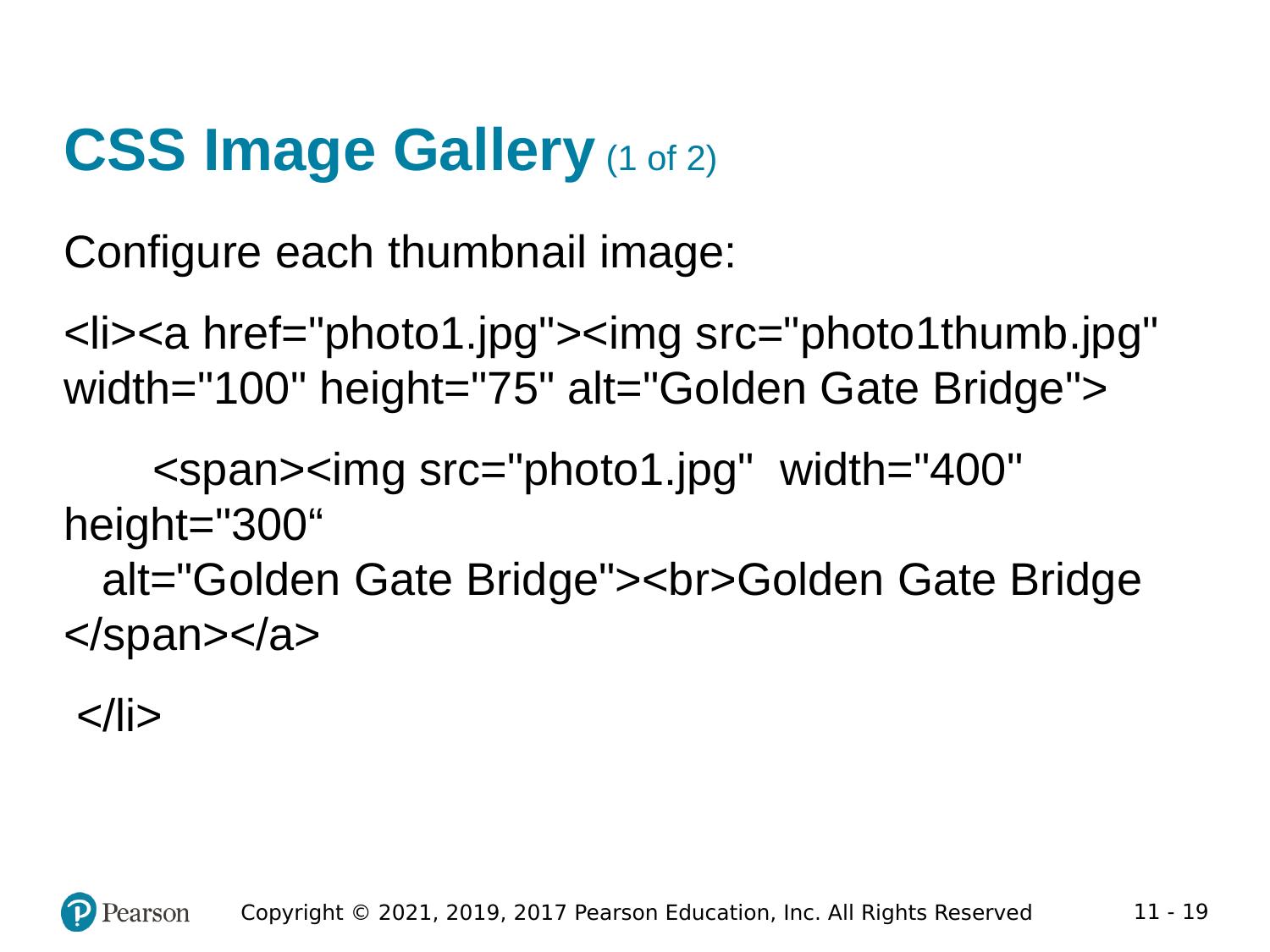

# CSS Image Gallery (1 of 2)
Configure each thumbnail image:
<li><a href="photo1.jpg"><img src="photo1thumb.jpg"   width="100" height="75" alt="Golden Gate Bridge">
       <span><img src="photo1.jpg"  width="400"  height="300“
   alt="Golden Gate Bridge"><br>Golden Gate Bridge </span></a>
 </li>